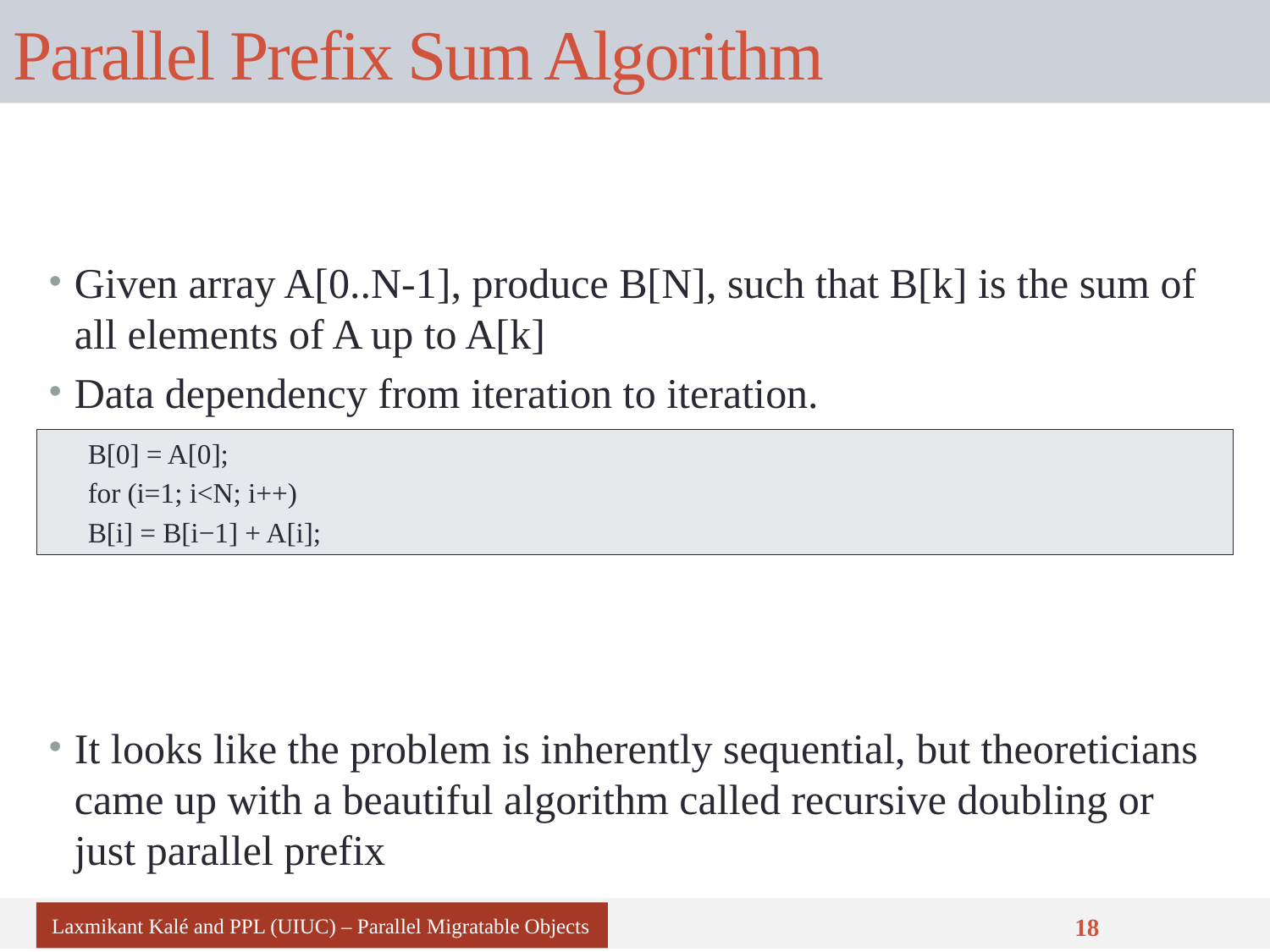

# Parallel Prefix Sum Algorithm

Given array A[0..N-1], produce B[N], such that B[k] is the sum of all elements of A up to A[k]
Data dependency from iteration to iteration.
How can this be parallelized at all?

It looks like the problem is inherently sequential, but theoreticians came up with a beautiful algorithm called recursive doubling or just parallel prefix

B[0] = A[0];
for (i=1; i<N; i++)
B[i] = B[i−1] + A[i];
Laxmikant Kalé and PPL (UIUC) – Parallel Migratable Objects
18